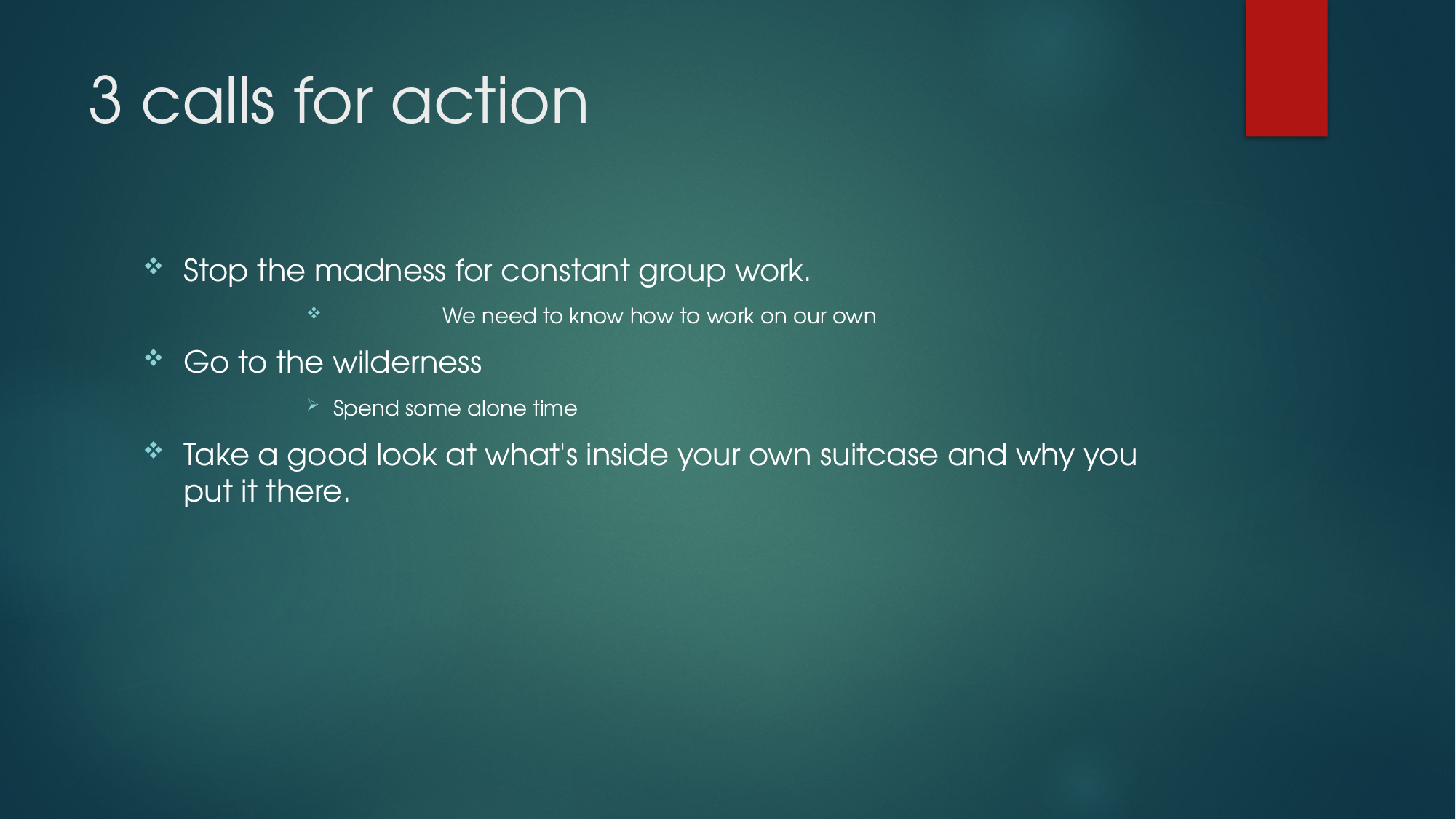

# 3 calls for action
Stop the madness for constant group work.
	We need to know how to work on our own
Go to the wilderness
Spend some alone time
Take a good look at what's inside your own suitcase and why you put it there.